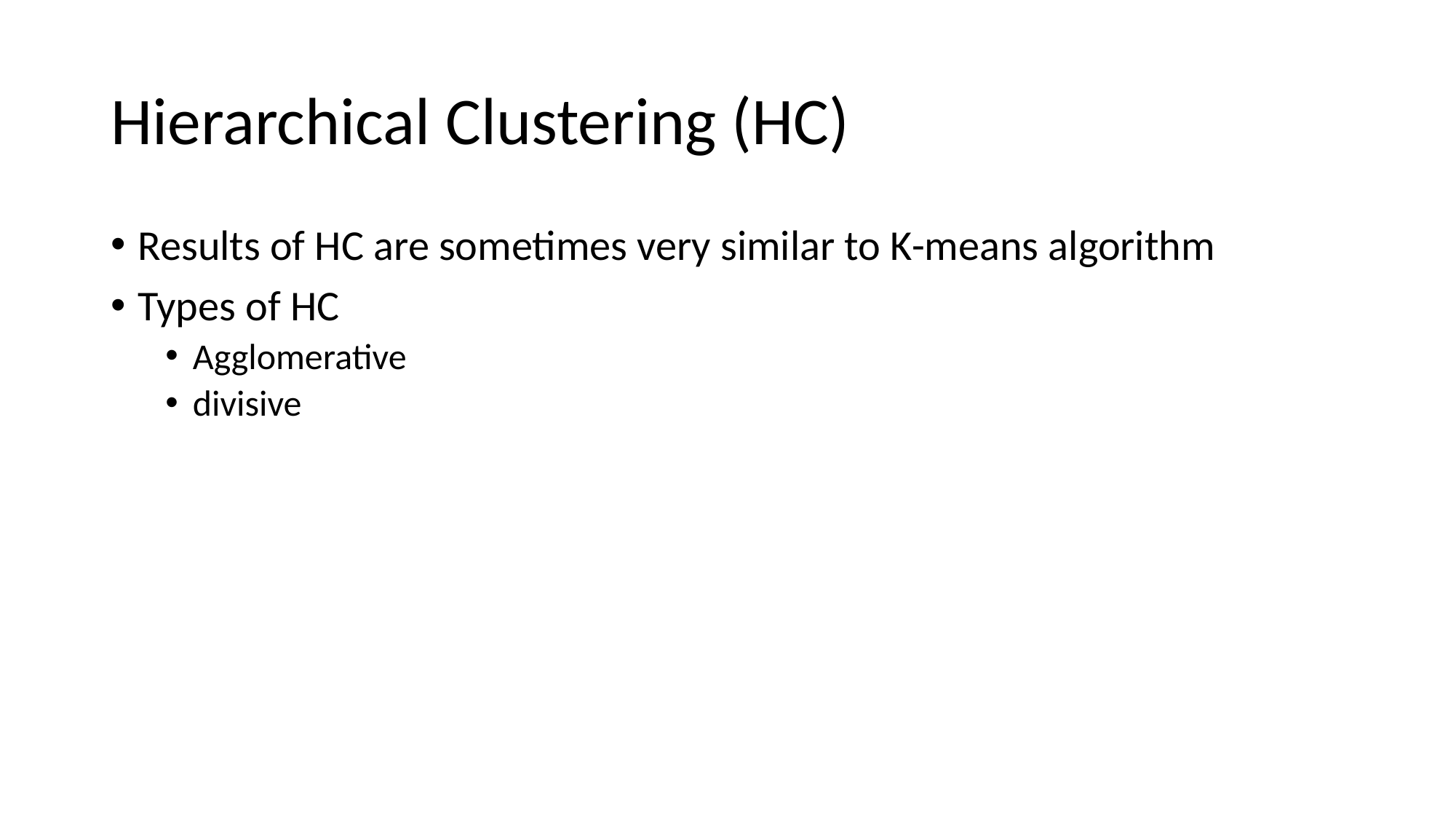

# Hierarchical Clustering (HC)
Results of HC are sometimes very similar to K-means algorithm
Types of HC
Agglomerative
divisive